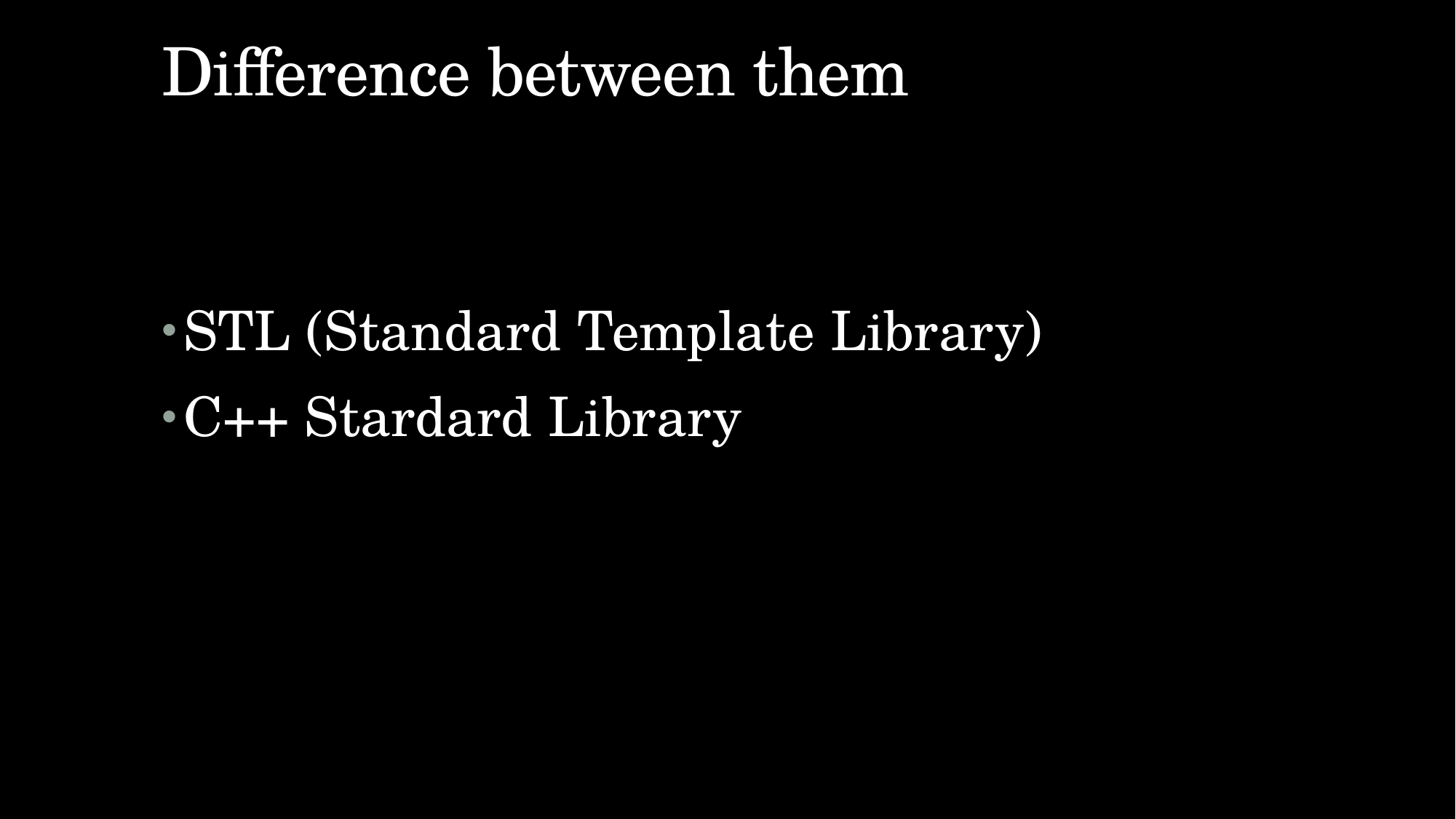

# Difference between them

STL (Standard Template Library)
C++ Stardard Library